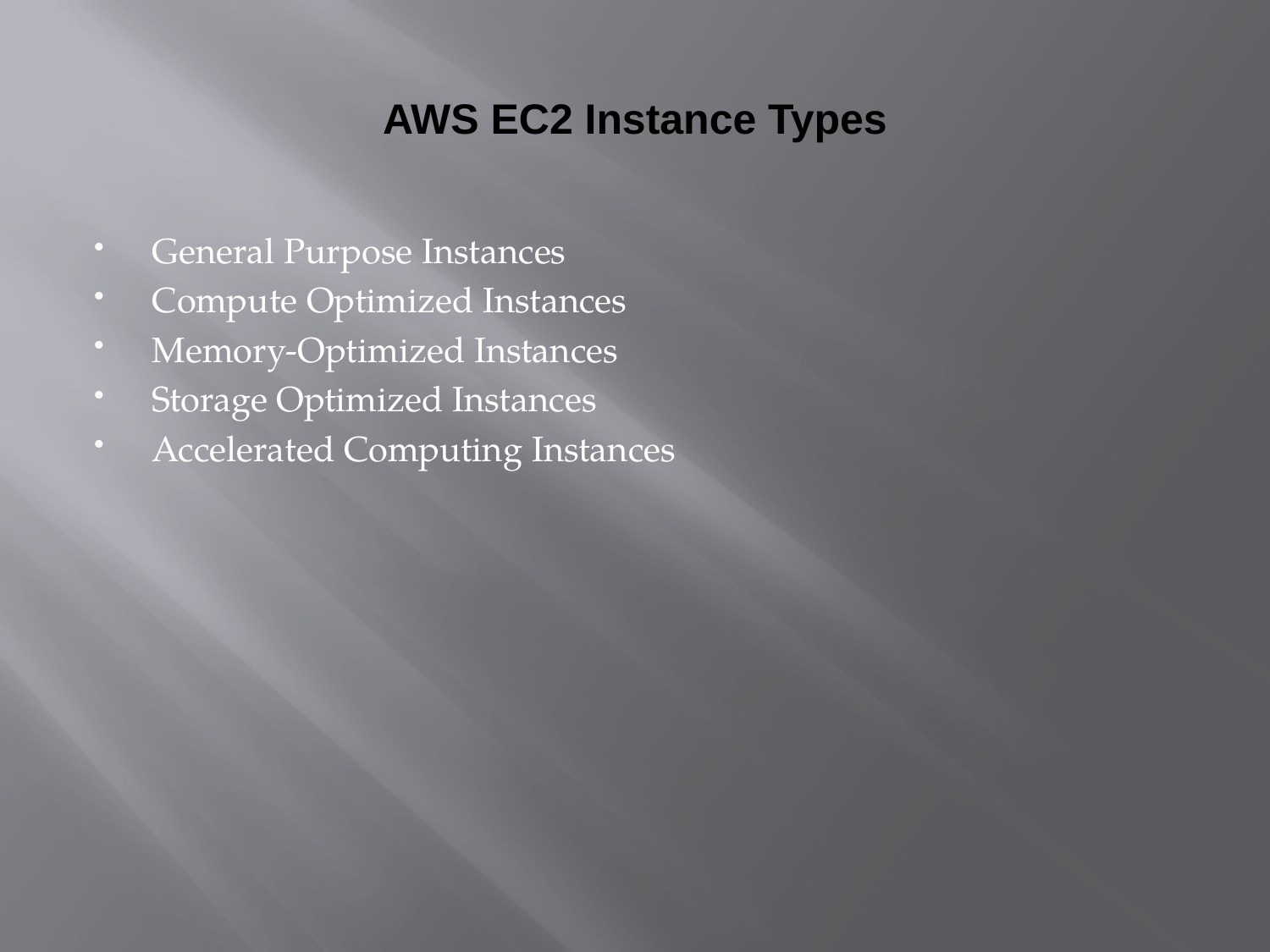

# AWS EC2 Instance Types
General Purpose Instances
Compute Optimized Instances
Memory-Optimized Instances
Storage Optimized Instances
Accelerated Computing Instances